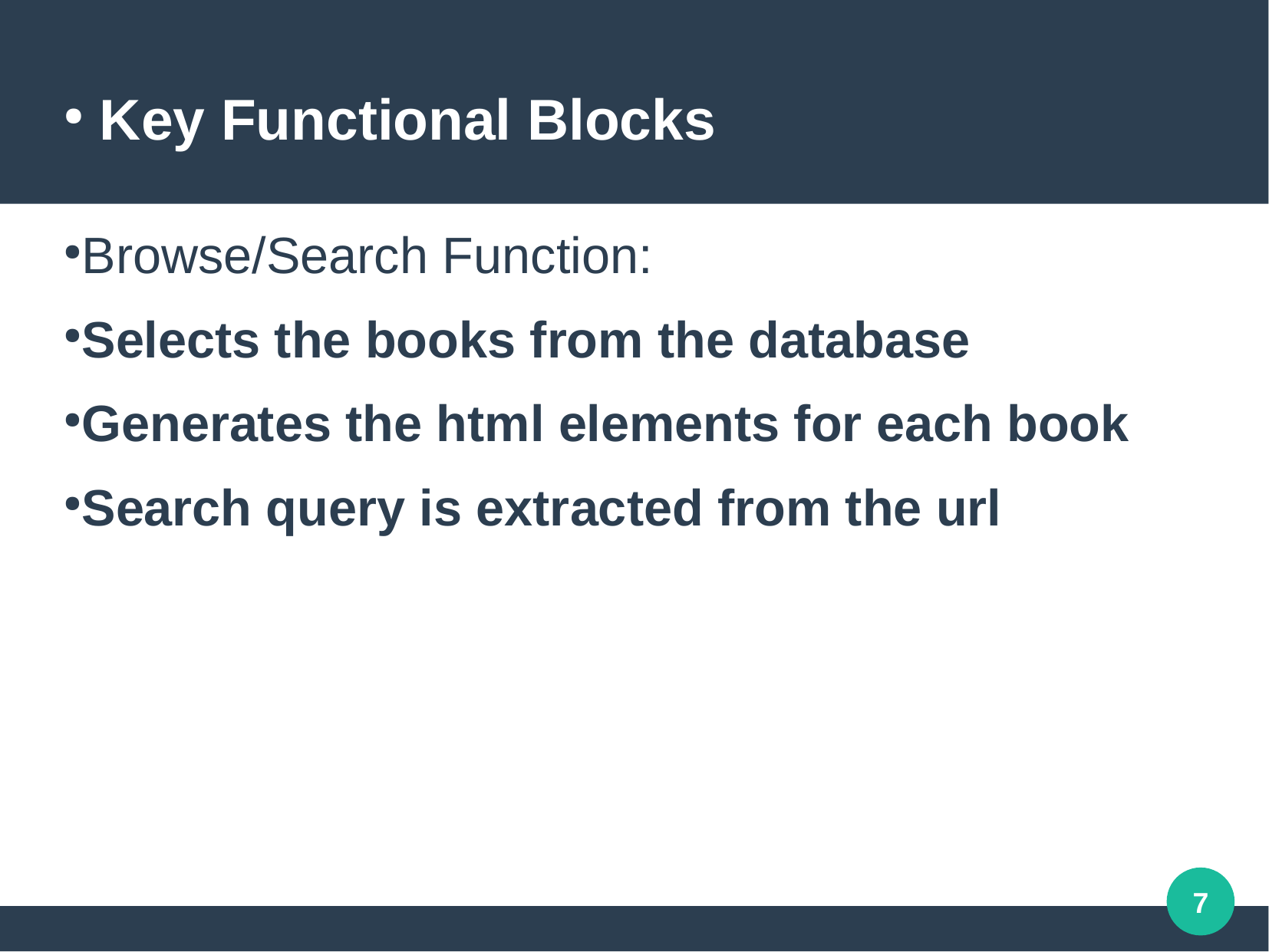

Key Functional Blocks
Browse/Search Function:
Selects the books from the database
Generates the html elements for each book
Search query is extracted from the url
7